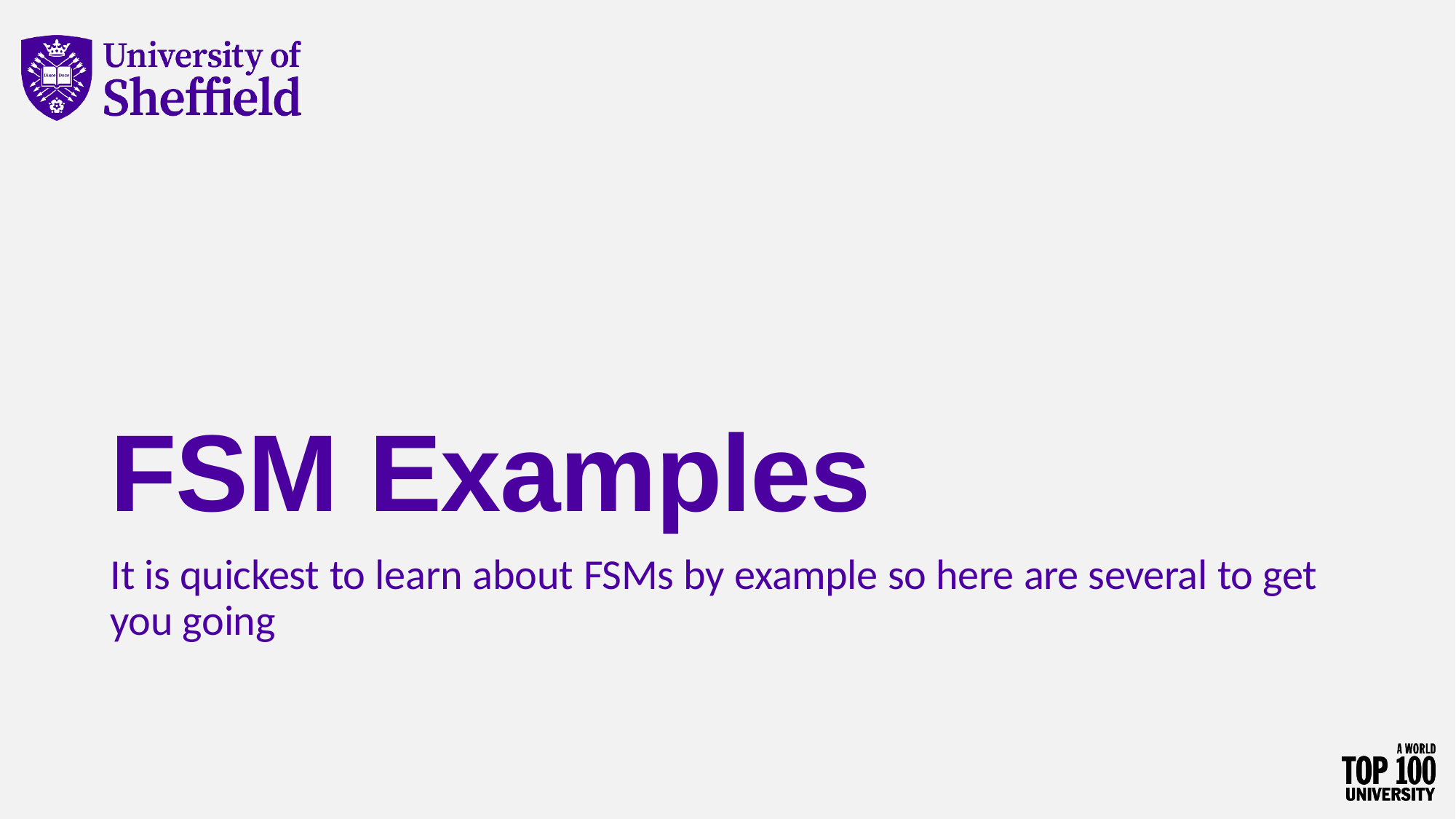

# FSM Examples
It is quickest to learn about FSMs by example so here are several to get  you going